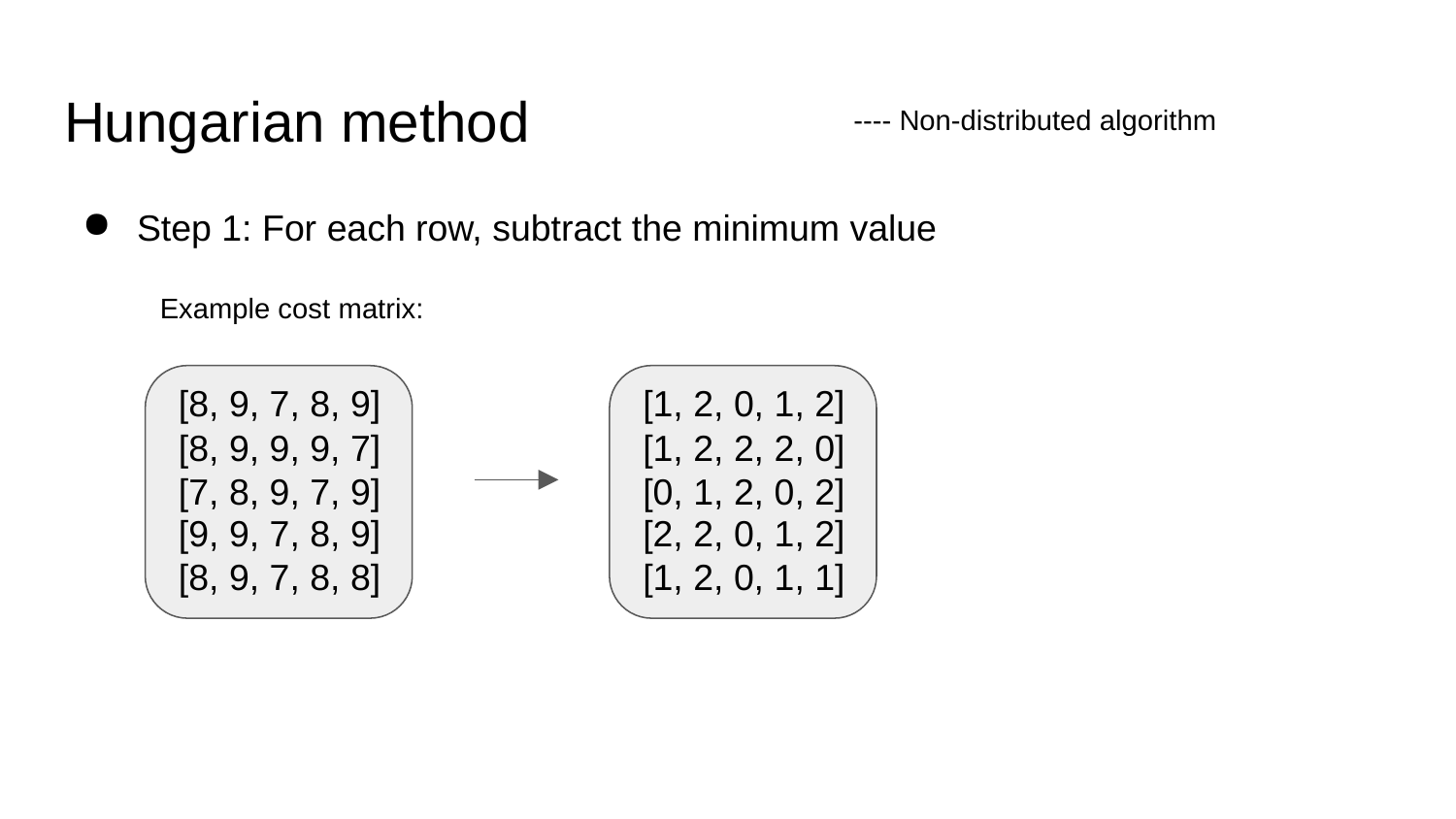

# Hungarian method
---- Non-distributed algorithm
Step 1: For each row, subtract the minimum value

Example cost matrix:

[8, 9, 7, 8, 9]

[1, 2, 0, 1, 2]
[8, 9, 9, 9, 7]
[7, 8, 9, 7, 9]
[1, 2, 2, 2, 0]
[0, 1, 2, 0, 2]
[9, 9, 7, 8, 9]
[8, 9, 7, 8, 8]
[2, 2, 0, 1, 2]
[1, 2, 0, 1, 1]